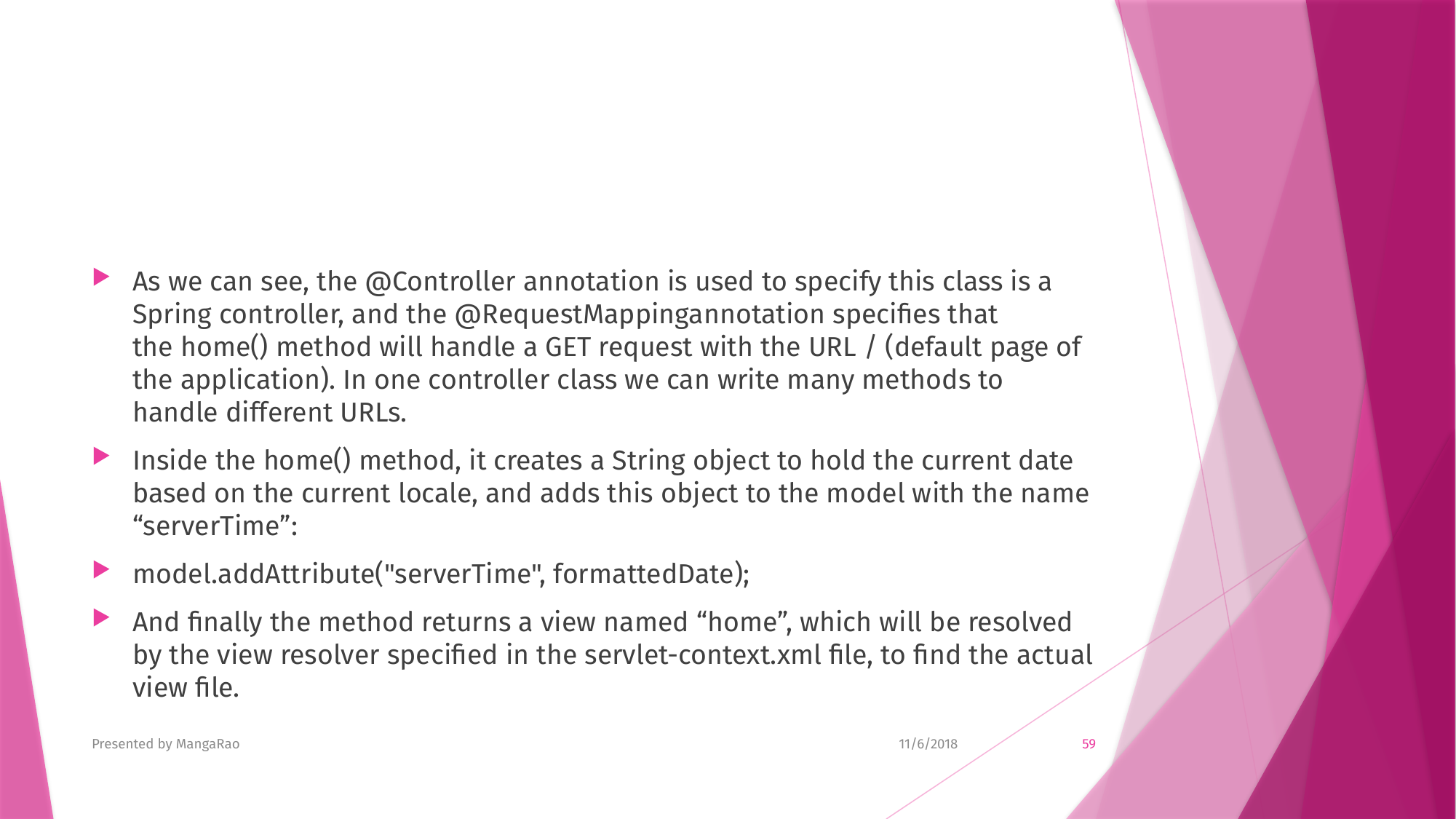

As we can see, the @Controller annotation is used to specify this class is a Spring controller, and the @RequestMappingannotation specifies that the home() method will handle a GET request with the URL / (default page of the application). In one controller class we can write many methods to handle different URLs.
Inside the home() method, it creates a String object to hold the current date based on the current locale, and adds this object to the model with the name “serverTime”:
model.addAttribute("serverTime", formattedDate);
And finally the method returns a view named “home”, which will be resolved by the view resolver specified in the servlet-context.xml file, to find the actual view file.
Presented by MangaRao
11/6/2018
59